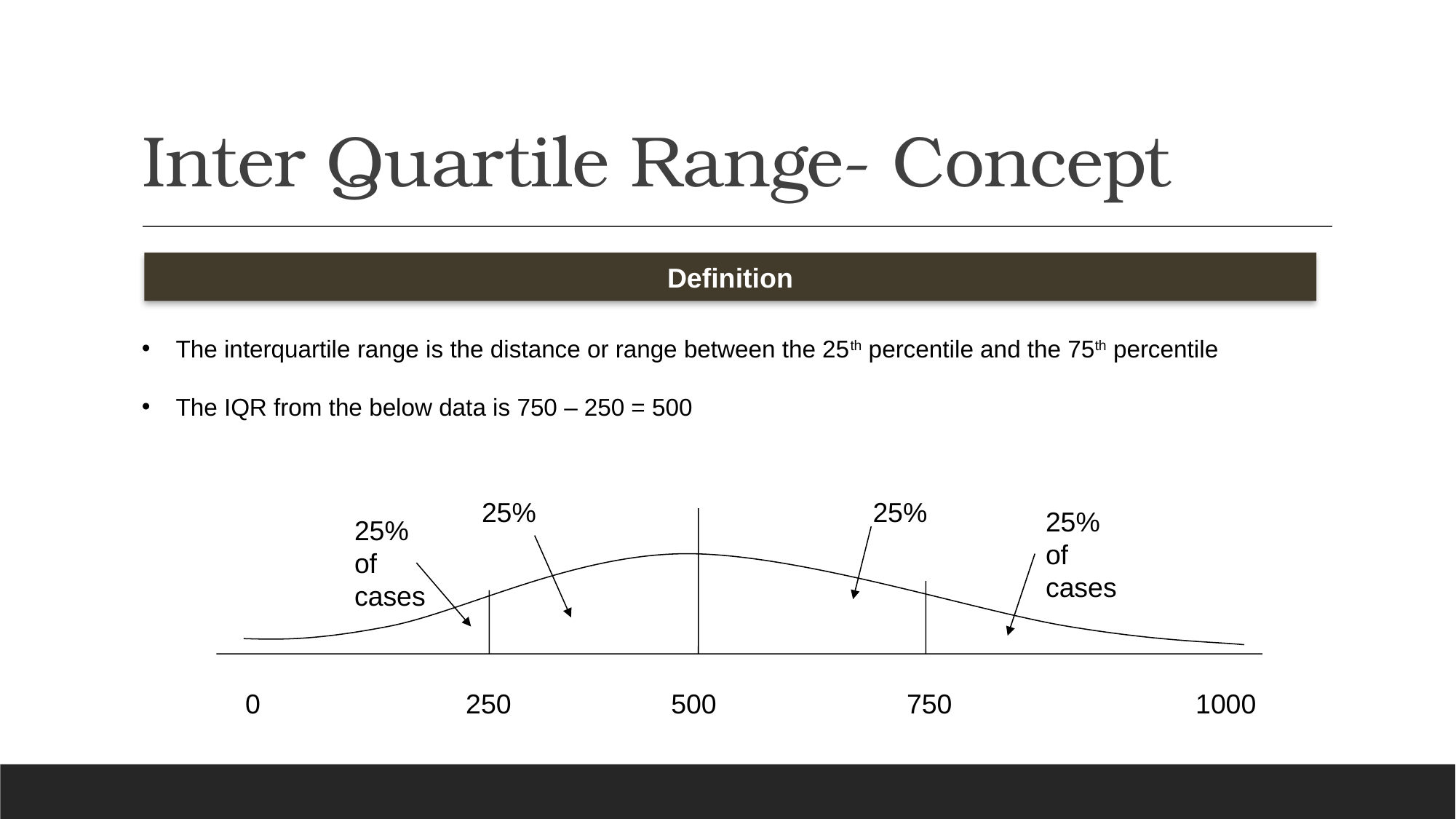

# Inter Quartile Range- Concept
Definition
The interquartile range is the distance or range between the 25th percentile and the 75th percentile

The IQR from the below data is 750 – 250 = 500
25%
25%
25% of cases
25% of cases

0                           250                     500                         750                                1000